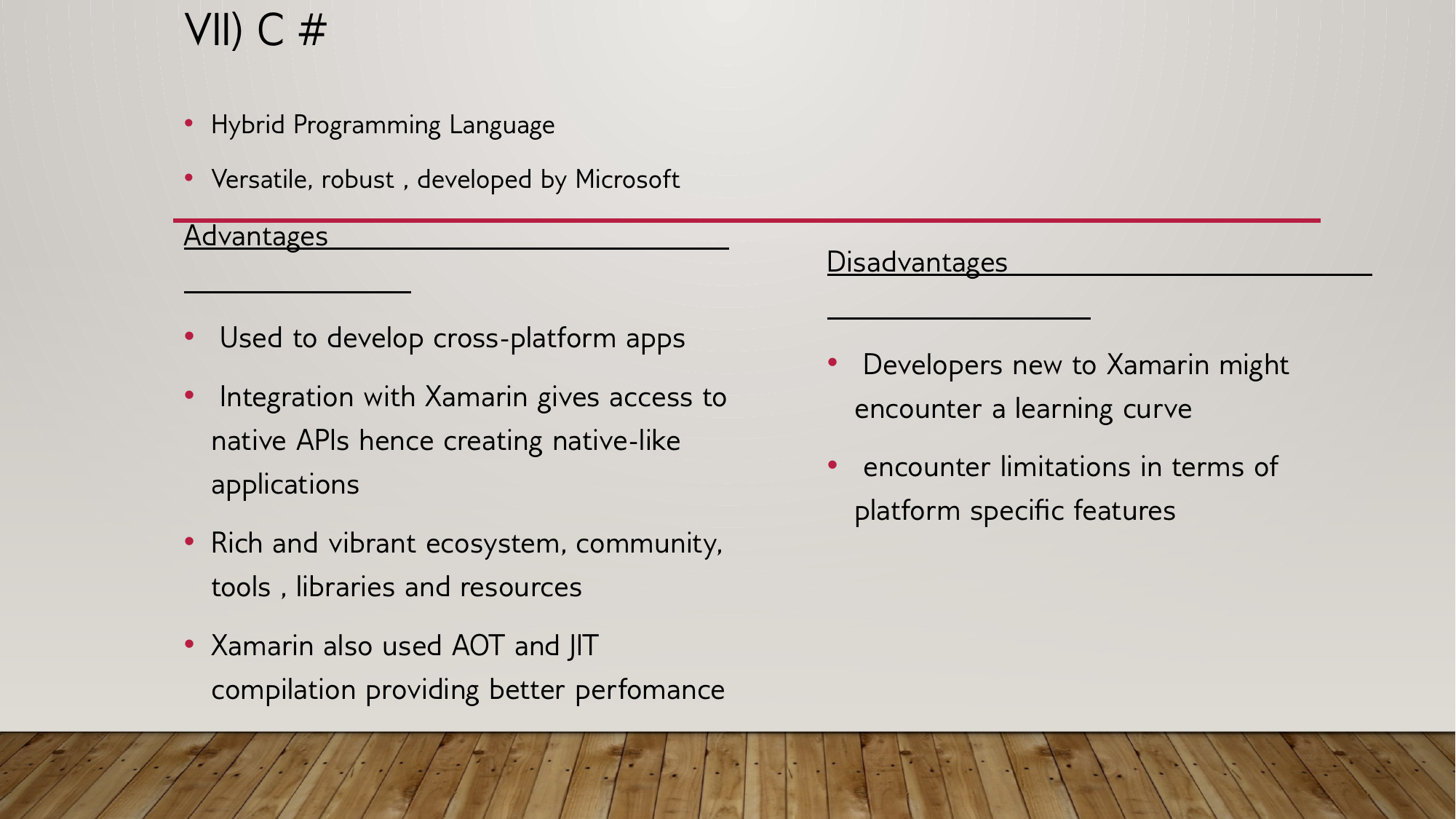

# Vii) C #
Hybrid Programming Language
Versatile, robust , developed by Microsoft

Disadvantages
 Developers new to Xamarin might encounter a learning curve
 encounter limitations in terms of platform specific features

Advantages
 Used to develop cross-platform apps
 Integration with Xamarin gives access to native APIs hence creating native-like applications
Rich and vibrant ecosystem, community, tools , libraries and resources
Xamarin also used AOT and JIT compilation providing better perfomance